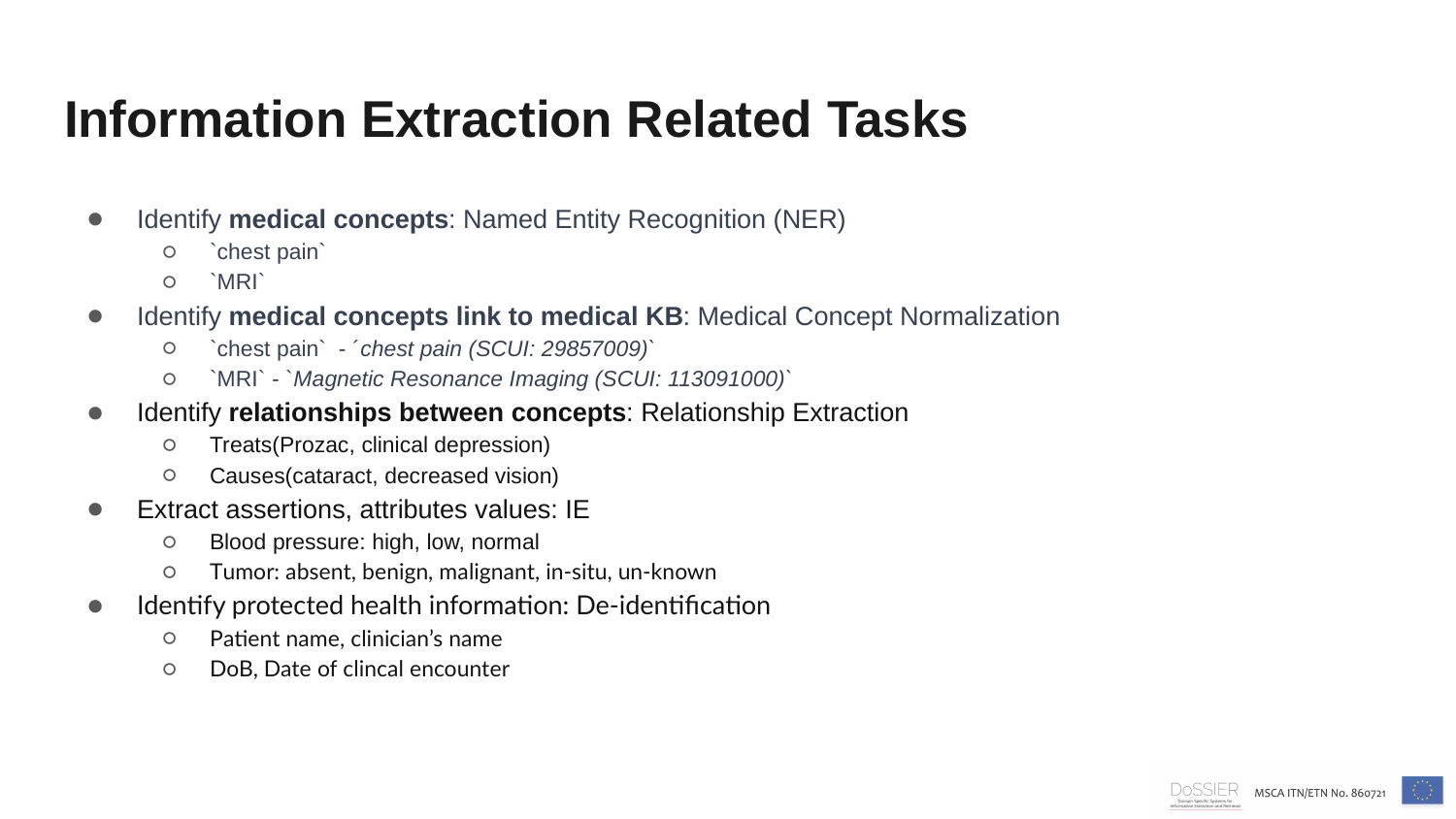

# Information Extraction Related Tasks
Identify medical concepts: Named Entity Recognition (NER)
`chest pain`
`MRI`
Identify medical concepts link to medical KB: Medical Concept Normalization
`chest pain`  - ´chest pain (SCUI: 29857009)`
`MRI` - `Magnetic Resonance Imaging (SCUI: 113091000)`
Identify relationships between concepts: Relationship Extraction
Treats(Prozac, clinical depression)
Causes(cataract, decreased vision)
Extract assertions, attributes values: IE
Blood pressure: high, low, normal
Tumor: absent, benign, malignant, in-situ, un-known
Identify protected health information: De-identification
Patient name, clinician’s name
DoB, Date of clincal encounter